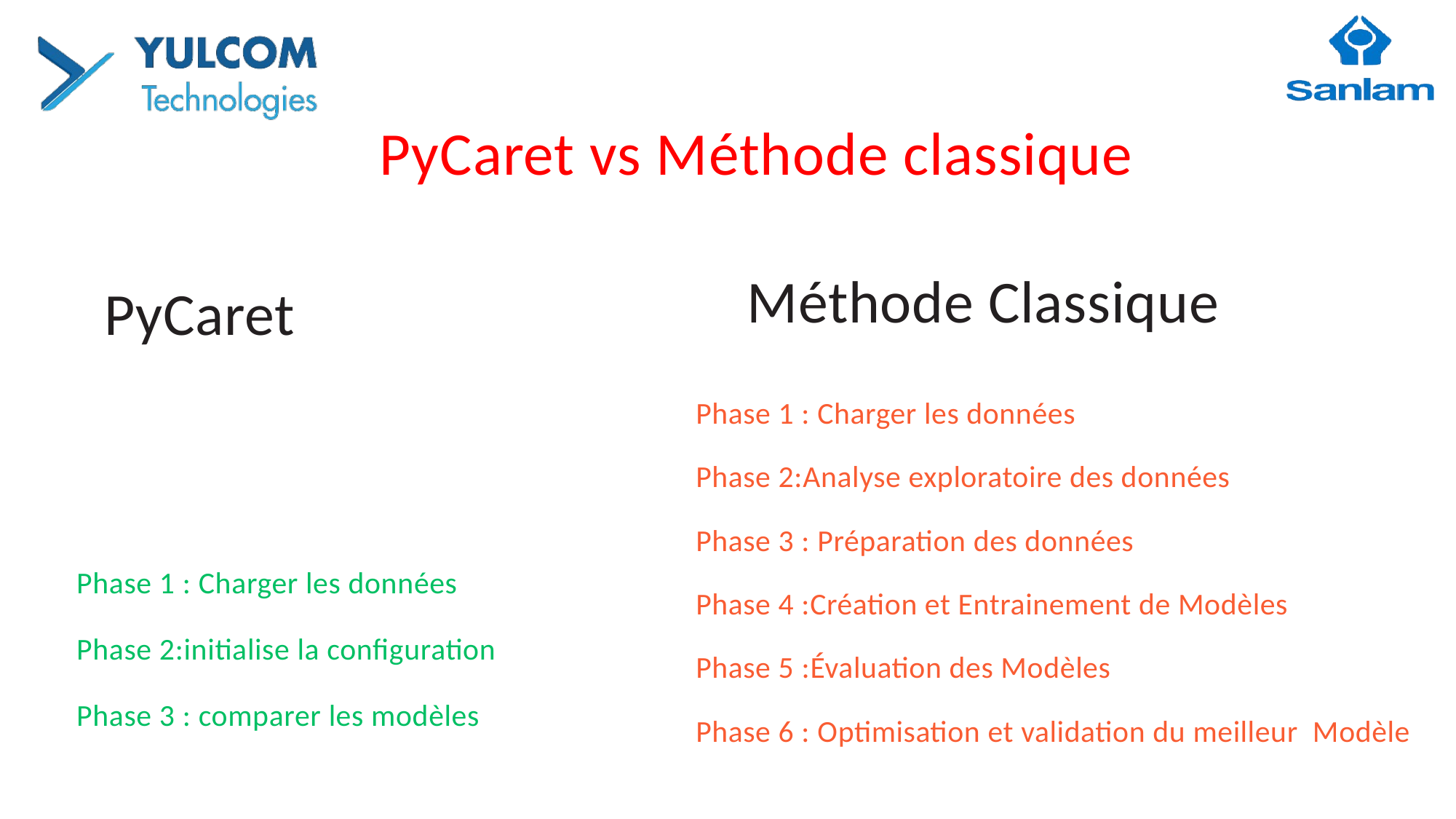

PyCaret vs Méthode classique
Méthode Classique
PyCaret
Phase 1 : Charger les données
Phase 2:Analyse exploratoire des données
Phase 3 : Préparation des données
Phase 4 :Création et Entrainement de Modèles
Phase 5 :Évaluation des Modèles
Phase 6 : Optimisation et validation du meilleur  Modèle
Phase 1 : Charger les données
Phase 2:initialise la configuration
Phase 3 : comparer les modèles